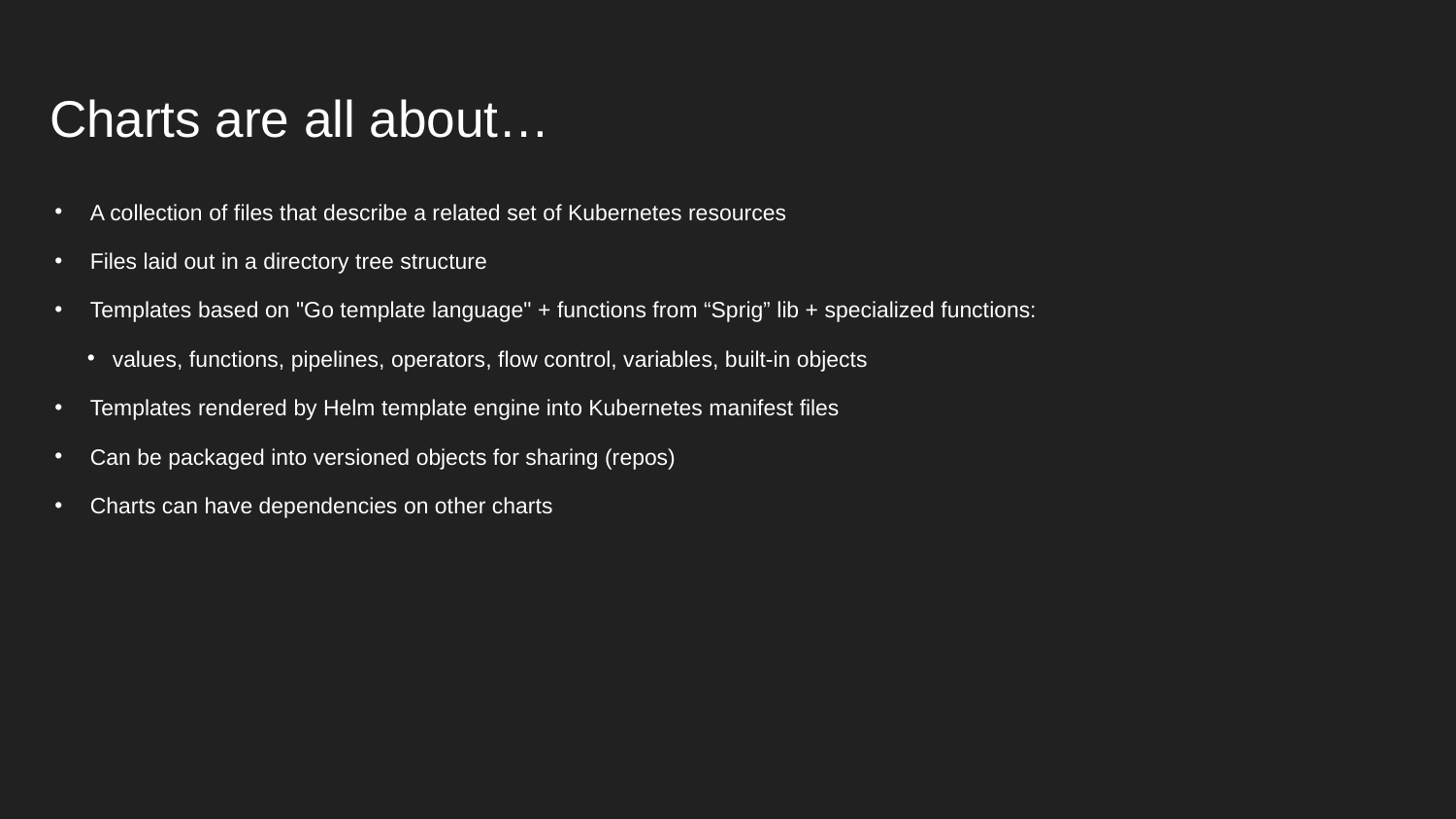

# Charts are all about…
A collection of files that describe a related set of Kubernetes resources
Files laid out in a directory tree structure
Templates based on "Go template language" + functions from “Sprig” lib + specialized functions:
values, functions, pipelines, operators, flow control, variables, built-in objects
Templates rendered by Helm template engine into Kubernetes manifest files
Can be packaged into versioned objects for sharing (repos)
Charts can have dependencies on other charts